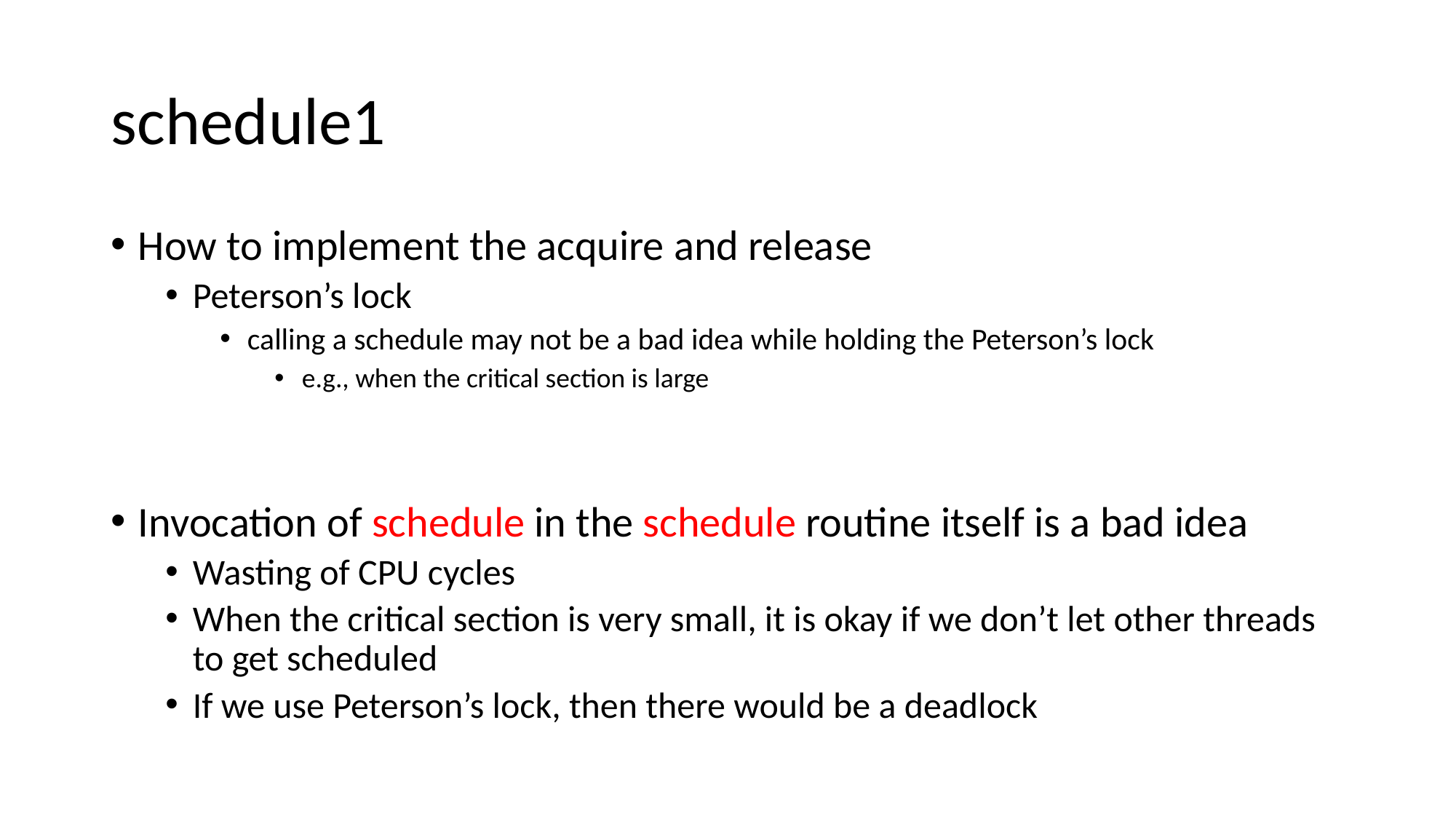

# schedule1
How to implement the acquire and release
Peterson’s lock
calling a schedule may not be a bad idea while holding the Peterson’s lock
e.g., when the critical section is large

Invocation of schedule in the schedule routine itself is a bad idea
Wasting of CPU cycles
When the critical section is very small, it is okay if we don’t let other threads to get scheduled
If we use Peterson’s lock, then there would be a deadlock